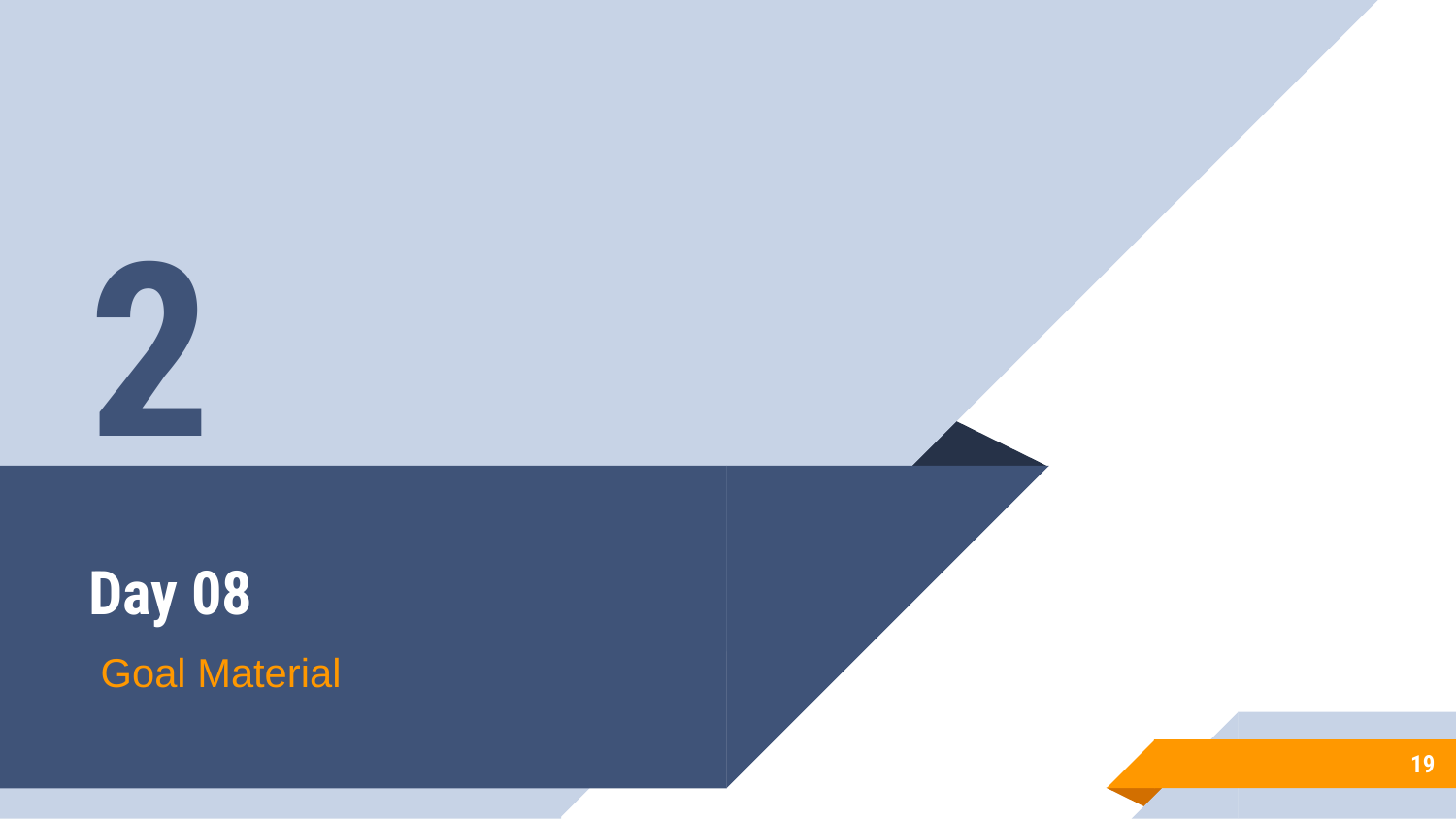

2
# Day 08
Goal Material
19